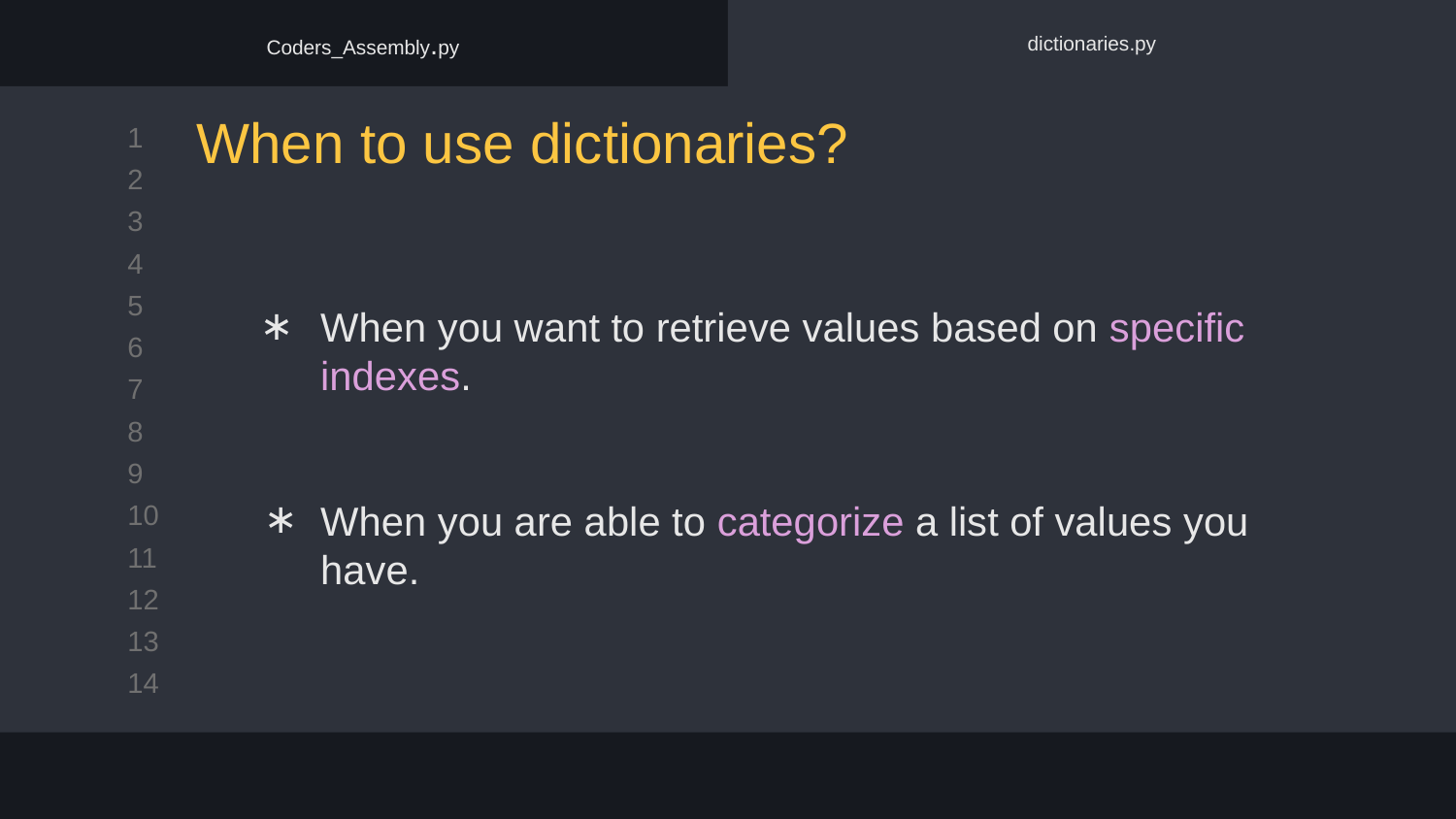

Coders_Assembly.py
dictionaries.py
# When to use dictionaries?

When you want to retrieve values based on specific indexes.

When you are able to categorize a list of values you have.